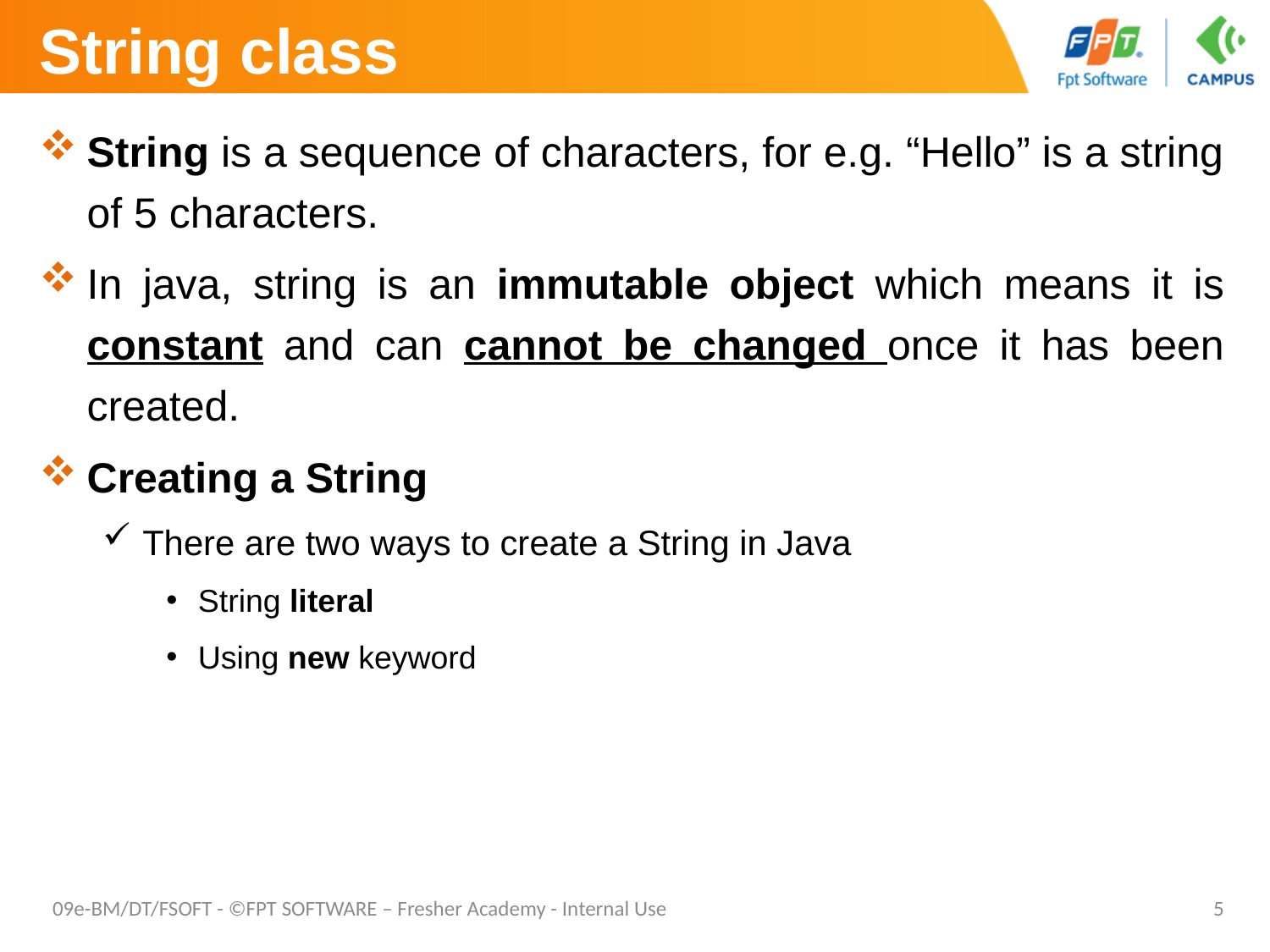

# String class
String is a sequence of characters, for e.g. “Hello” is a string of 5 characters.
In java, string is an immutable object which means it is constant and can cannot be changed once it has been created.
Creating a String
There are two ways to create a String in Java
String literal
Using new keyword
09e-BM/DT/FSOFT - ©FPT SOFTWARE – Fresher Academy - Internal Use
5